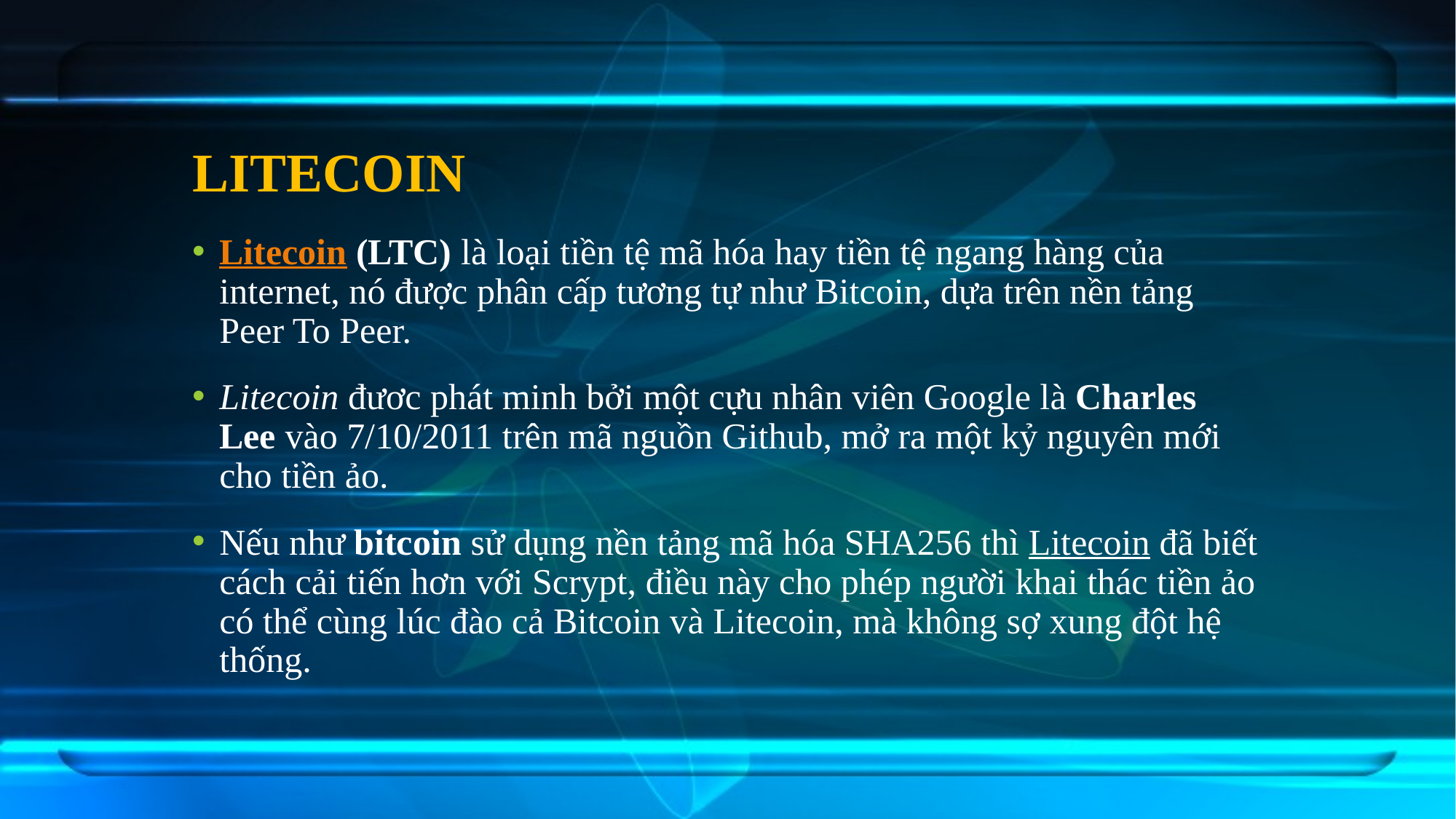

# LITECOIN
Litecoin (LTC) là loại tiền tệ mã hóa hay tiền tệ ngang hàng của internet, nó được phân cấp tương tự như Bitcoin, dựa trên nền tảng Peer To Peer.
Litecoin đươc phát minh bởi một cựu nhân viên Google là Charles Lee vào 7/10/2011 trên mã nguồn Github, mở ra một kỷ nguyên mới cho tiền ảo.
Nếu như bitcoin sử dụng nền tảng mã hóa SHA256 thì Litecoin đã biết cách cải tiến hơn với Scrypt, điều này cho phép người khai thác tiền ảo có thể cùng lúc đào cả Bitcoin và Litecoin, mà không sợ xung đột hệ thống.